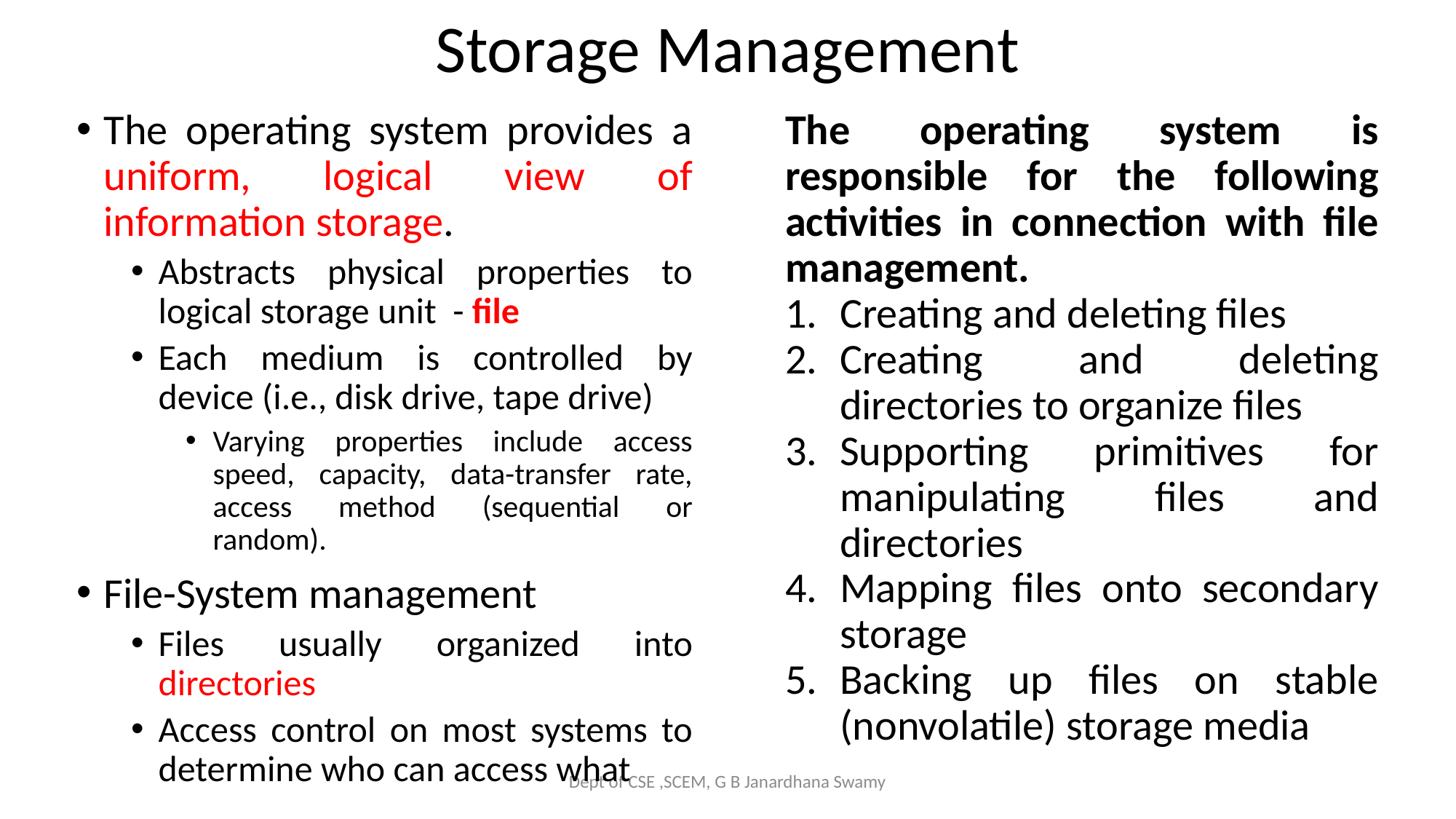

# Storage Management
The operating system provides a uniform, logical view of information storage.
Abstracts physical properties to logical storage unit  - file
Each medium is controlled by device (i.e., disk drive, tape drive)
Varying properties include access speed, capacity, data-transfer rate, access method (sequential or random).
File-System management
Files usually organized into directories
Access control on most systems to determine who can access what

The operating system is responsible for the following activities in connection with file management.
Creating and deleting files
Creating and deleting directories to organize files
Supporting primitives for manipulating files and directories
Mapping files onto secondary storage
Backing up files on stable (nonvolatile) storage media
Dept of CSE ,SCEM, G B Janardhana Swamy